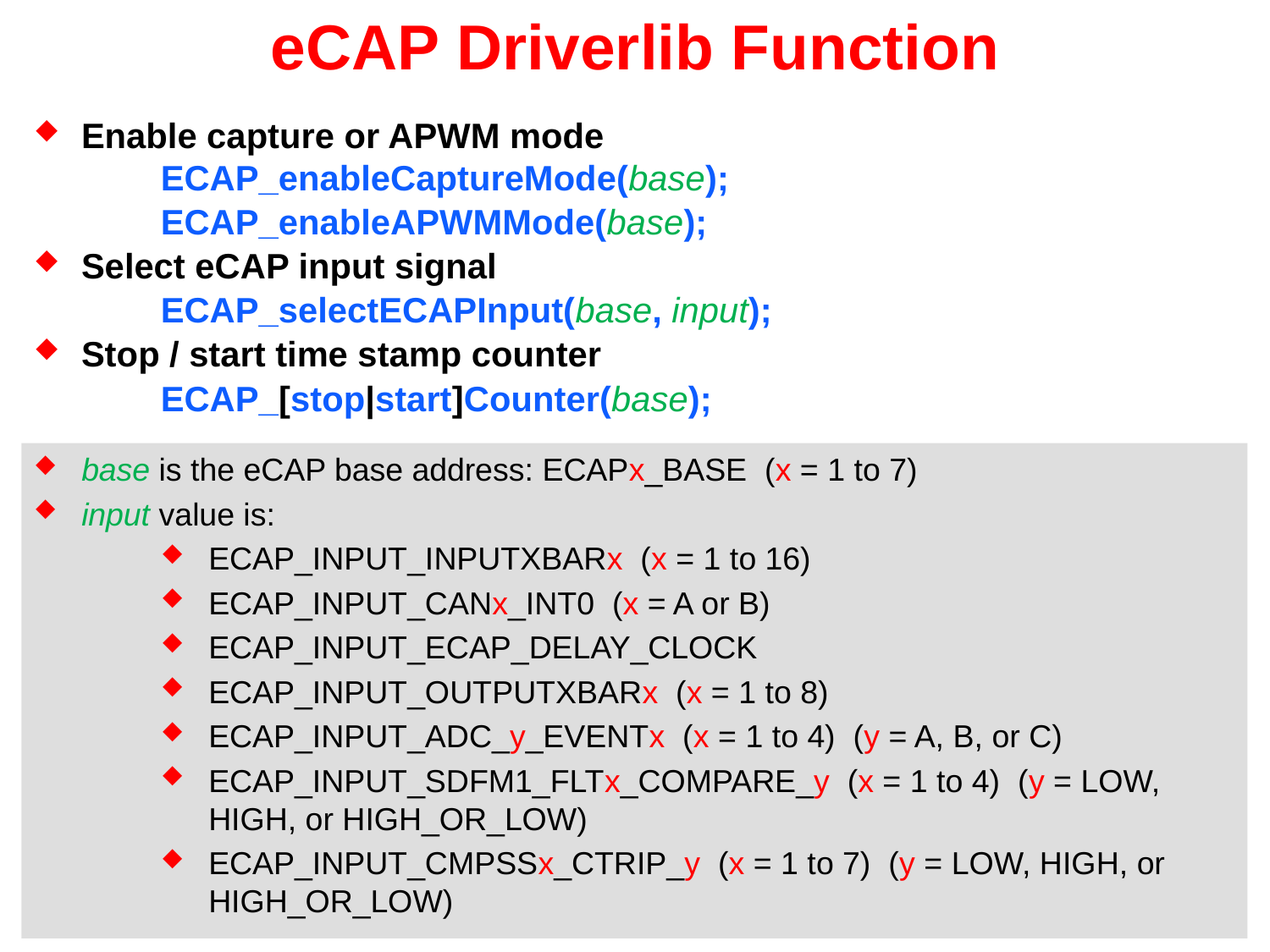

# eCAP Driverlib Function
Enable capture or APWM mode
	ECAP_enableCaptureMode(base);
 	ECAP_enableAPWMMode(base);
Select eCAP input signal
	ECAP_selectECAPInput(base, input);
Stop / start time stamp counter
	ECAP_[stop|start]Counter(base);
base is the eCAP base address: ECAPx_BASE  (x = 1 to 7)
input value is:
ECAP_INPUT_INPUTXBARx  (x = 1 to 16)
ECAP_INPUT_CANx_INT0  (x = A or B)
ECAP_INPUT_ECAP_DELAY_CLOCK
ECAP_INPUT_OUTPUTXBARx  (x = 1 to 8)
ECAP_INPUT_ADC_y_EVENTx  (x = 1 to 4)  (y = A, B, or C)
ECAP_INPUT_SDFM1_FLTx_COMPARE_y  (x = 1 to 4)  (y = LOW, HIGH, or HIGH_OR_LOW)
ECAP_INPUT_CMPSSx_CTRIP_y  (x = 1 to 7)  (y = LOW, HIGH, or HIGH_OR_LOW)